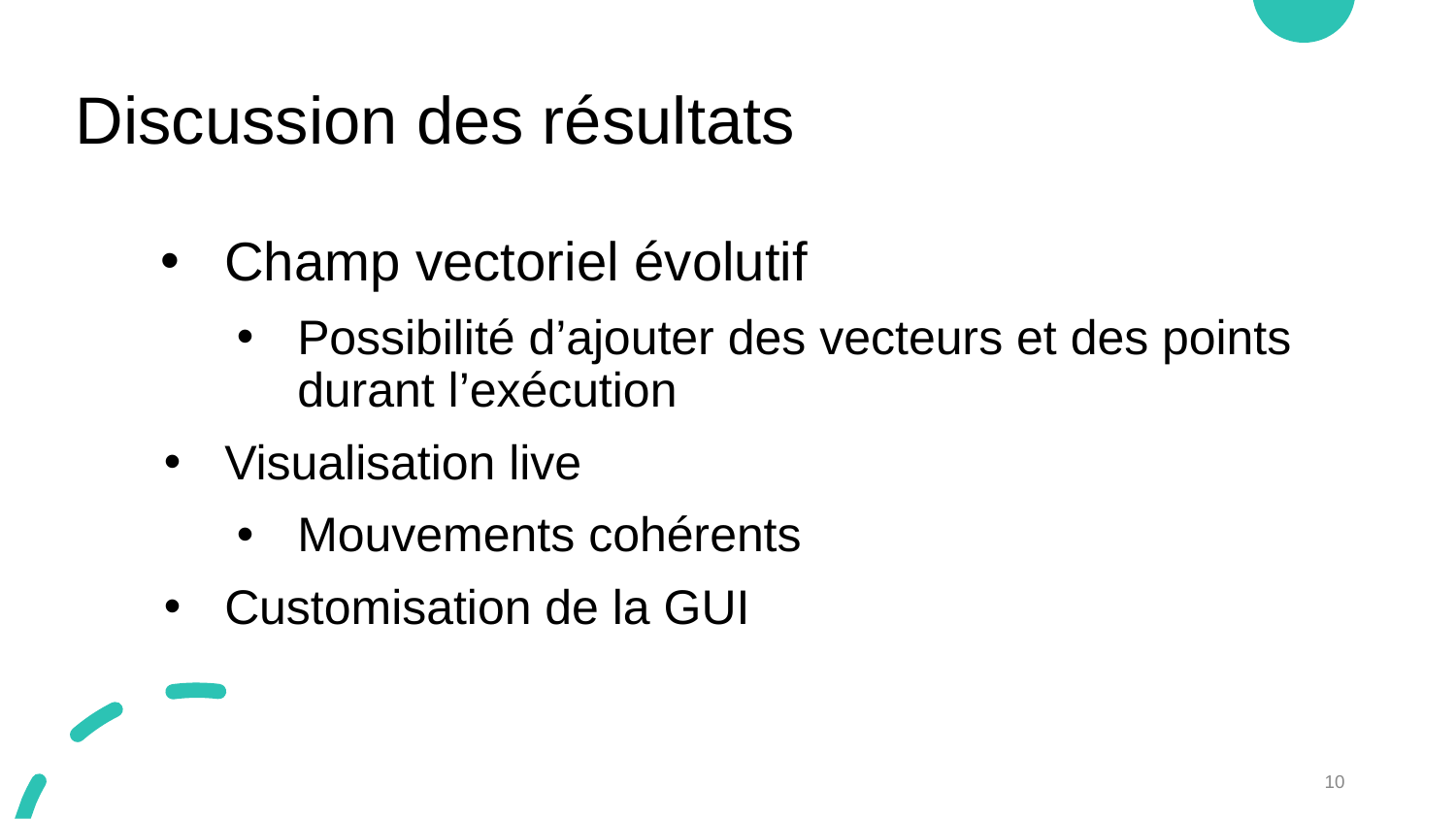

# Discussion des résultats
Champ vectoriel évolutif
Possibilité d’ajouter des vecteurs et des points durant l’exécution
Visualisation live
Mouvements cohérents
Customisation de la GUI
10